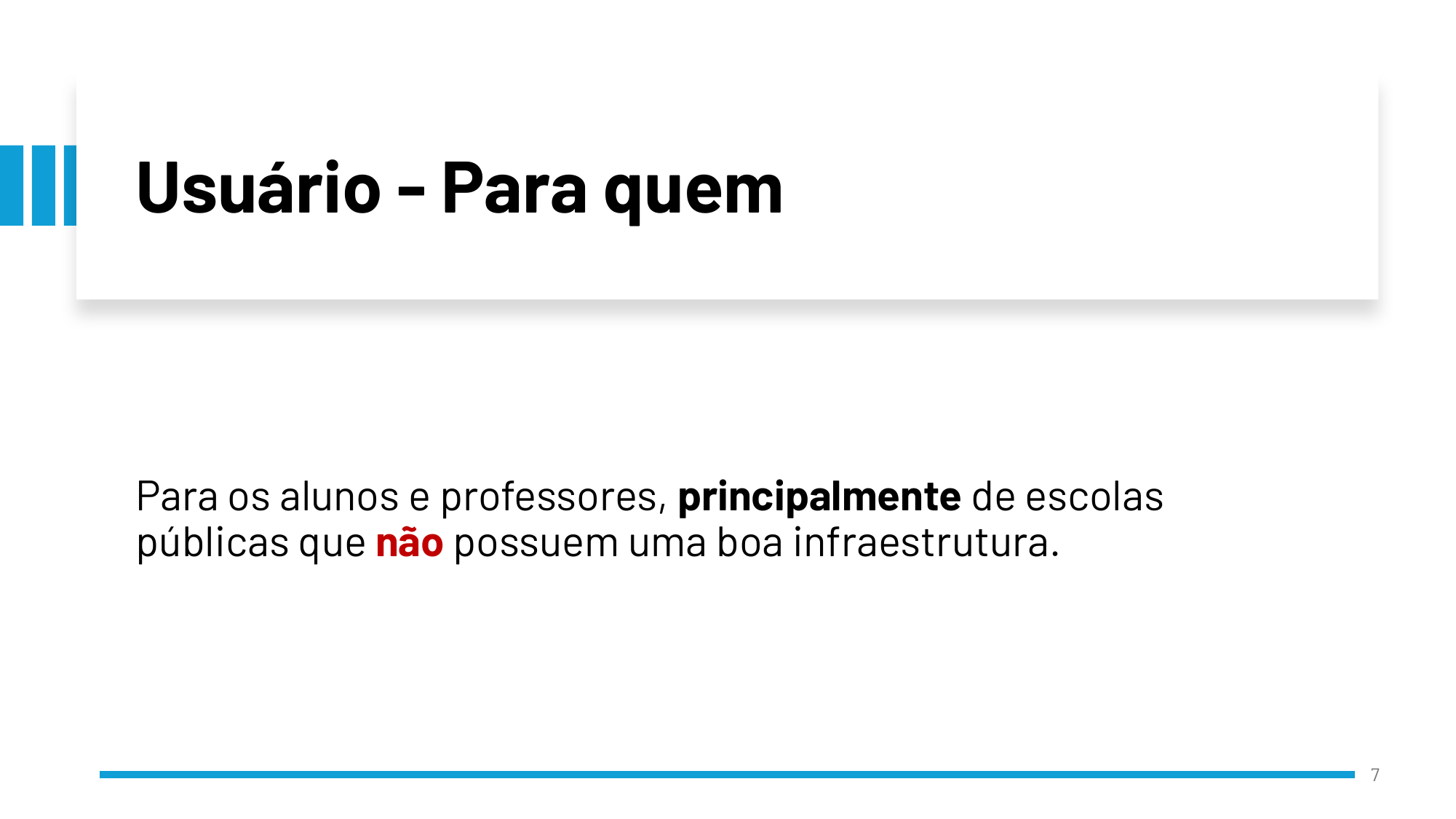

# Usuário - Para quem

Para os alunos e professores, principalmente de escolas públicas que não possuem uma boa infraestrutura.

7